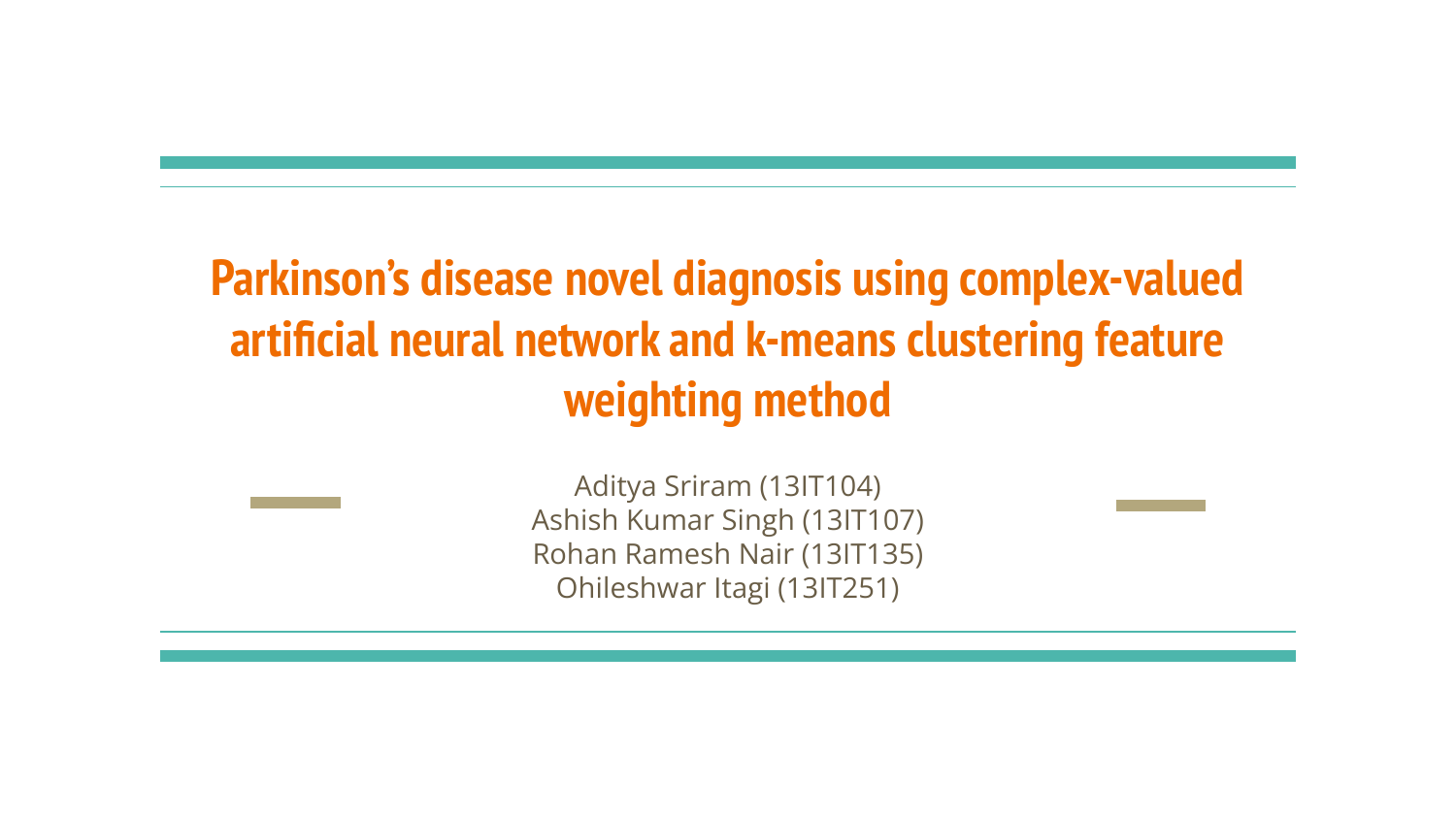

# Parkinson’s disease novel diagnosis using complex-valued artificial neural network and k-means clustering feature weighting method
Aditya Sriram (13IT104)
Ashish Kumar Singh (13IT107)
Rohan Ramesh Nair (13IT135)
Ohileshwar Itagi (13IT251)